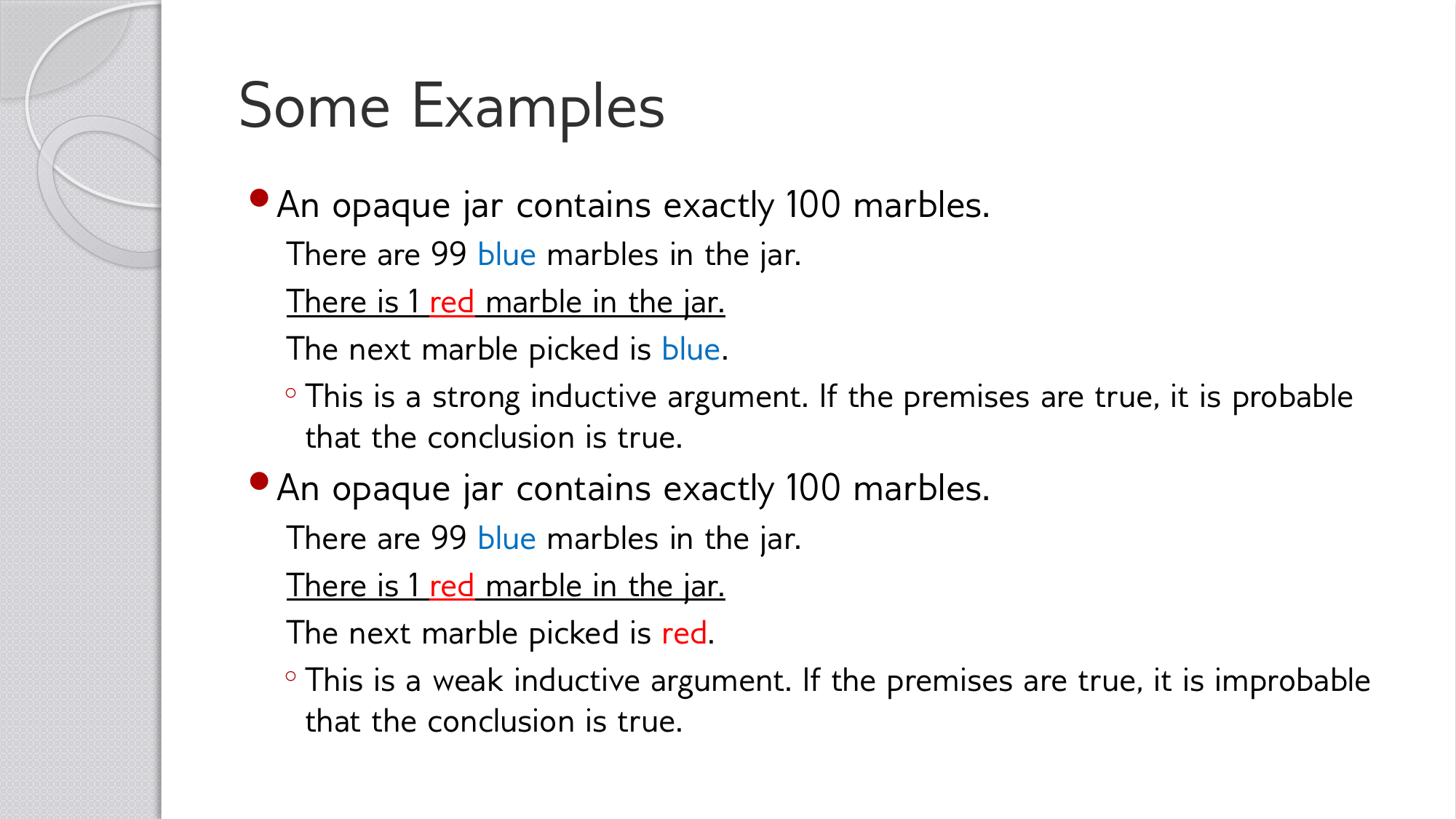

# Some Examples
An opaque jar contains exactly 100 marbles.
There are 99 blue marbles in the jar.
There is 1 red marble in the jar.
The next marble picked is blue.
This is a strong inductive argument. If the premises are true, it is probable that the conclusion is true.
An opaque jar contains exactly 100 marbles.
There are 99 blue marbles in the jar.
There is 1 red marble in the jar.
The next marble picked is red.
This is a weak inductive argument. If the premises are true, it is improbable that the conclusion is true.